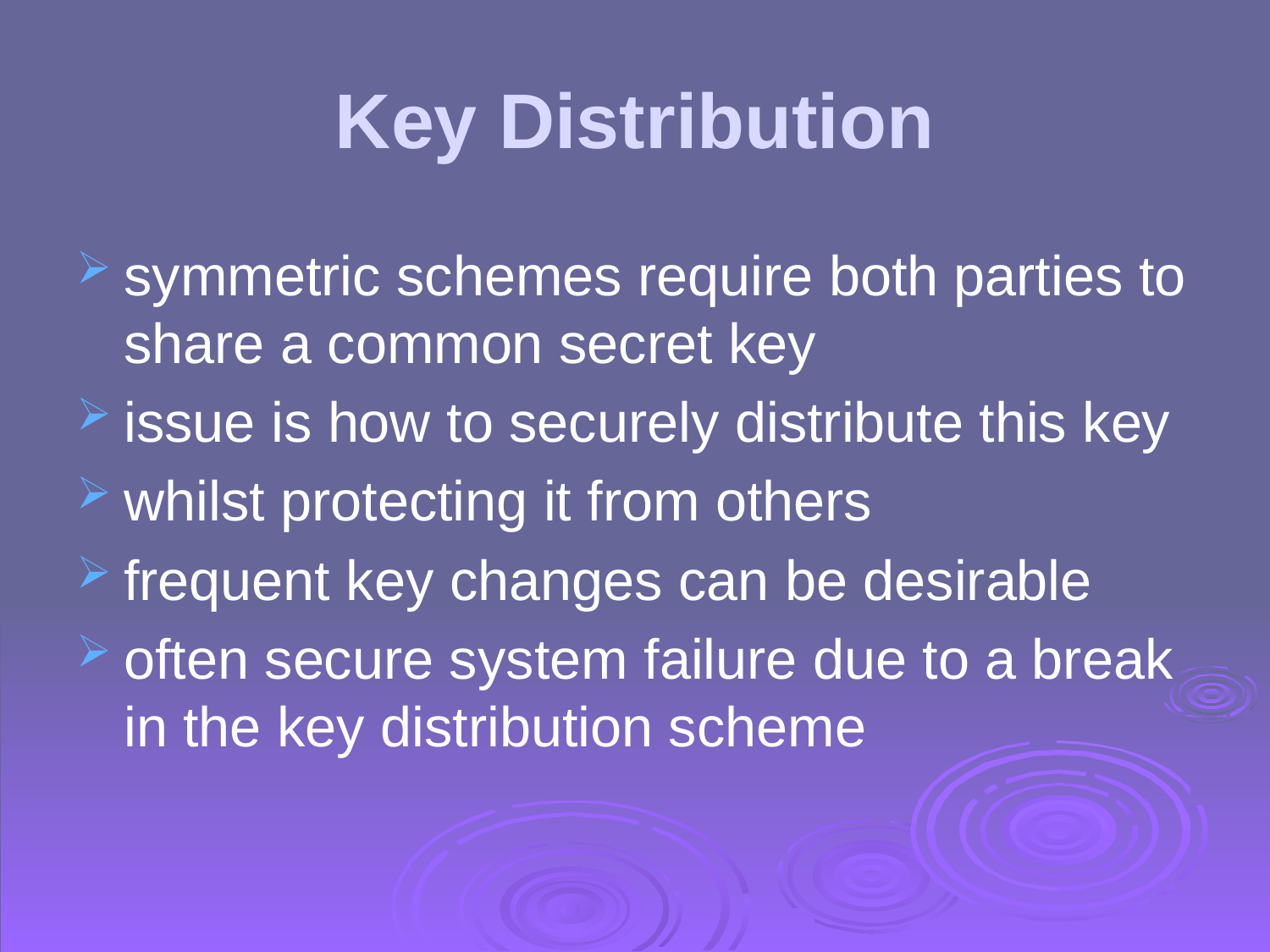

# Key Distribution
symmetric schemes require both parties to share a common secret key
issue is how to securely distribute this key
whilst protecting it from others
frequent key changes can be desirable
often secure system failure due to a break in the key distribution scheme